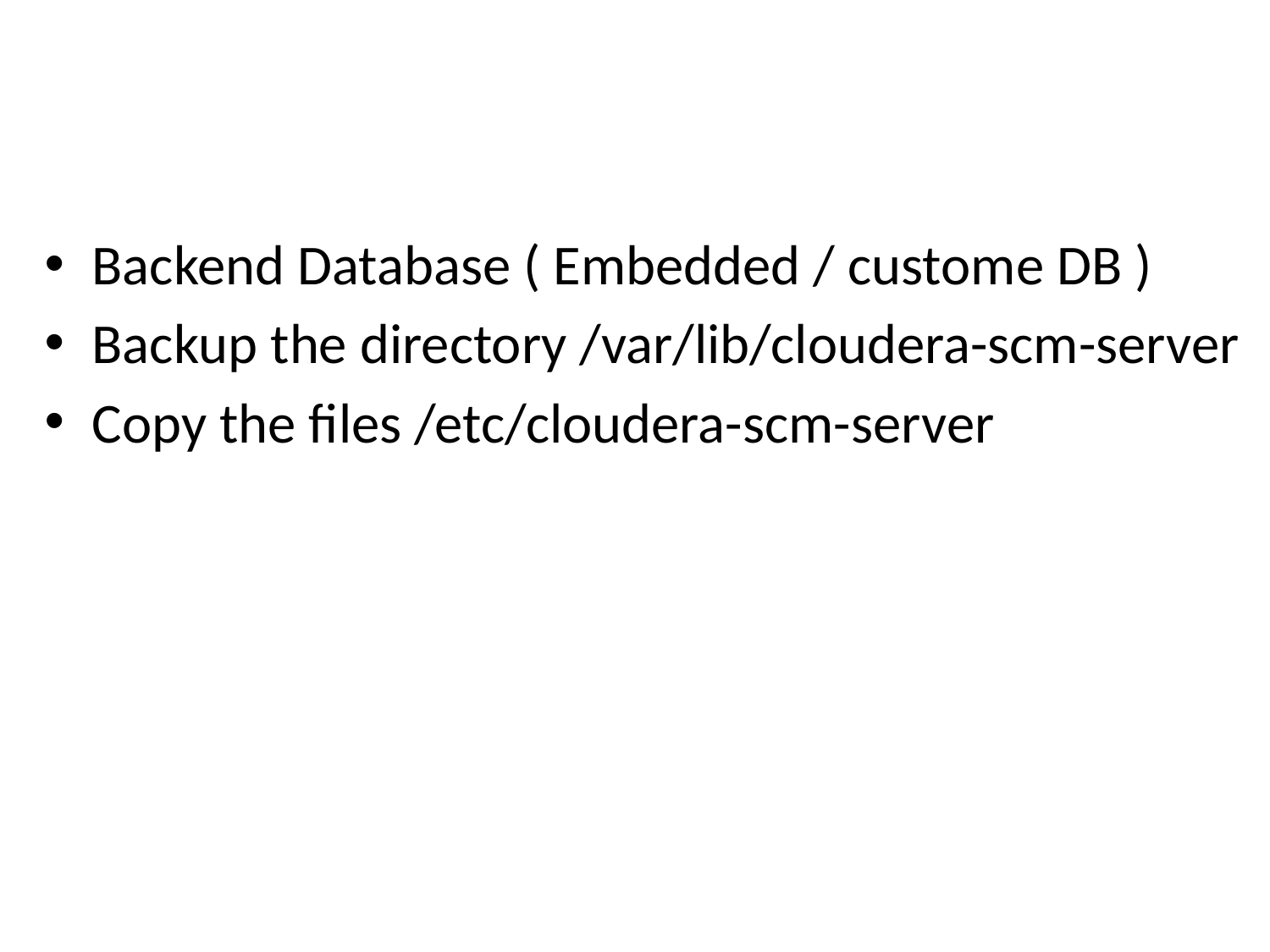

#
Backend Database ( Embedded / custome DB )
Backup the directory /var/lib/cloudera-scm-server
Copy the files /etc/cloudera-scm-server